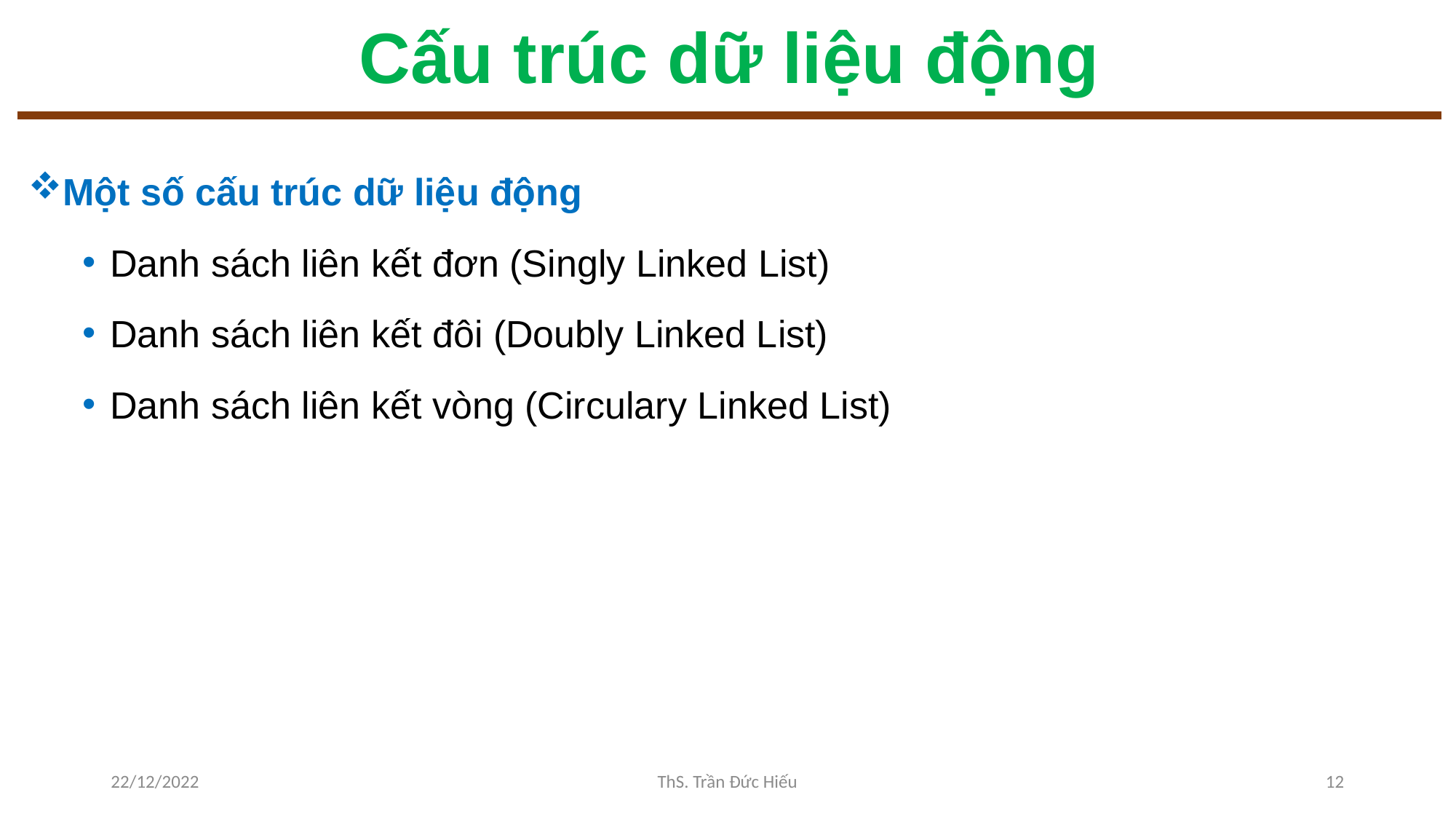

# Cấu trúc dữ liệu động
Một số cấu trúc dữ liệu động
Danh sách liên kết đơn (Singly Linked List)
Danh sách liên kết đôi (Doubly Linked List)
Danh sách liên kết vòng (Circulary Linked List)

22/12/2022
ThS. Trần Đức Hiếu
12